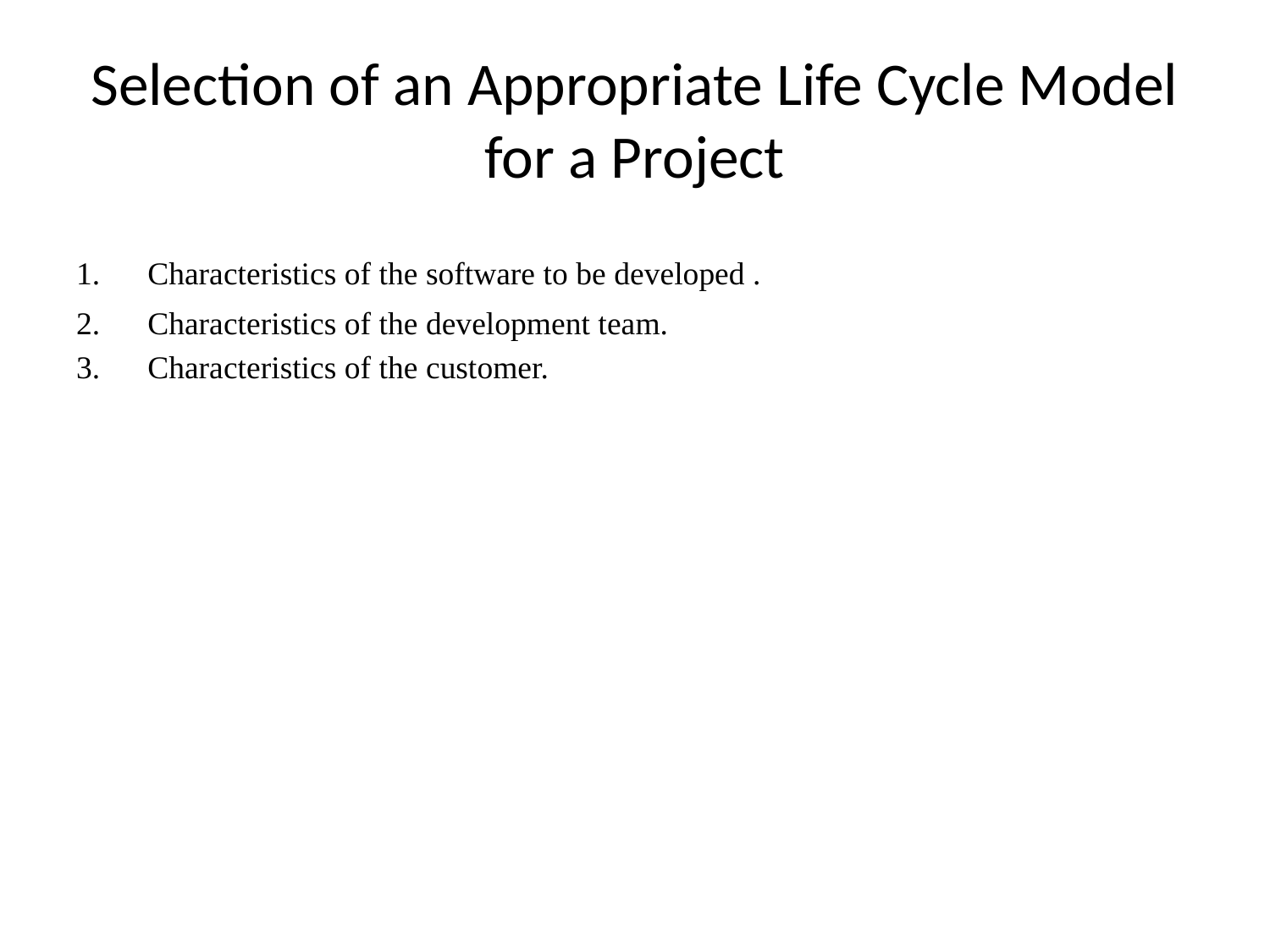

# Selection of an Appropriate Life Cycle Model for a Project
Characteristics of the software to be developed .
Characteristics of the development team.
Characteristics of the customer.